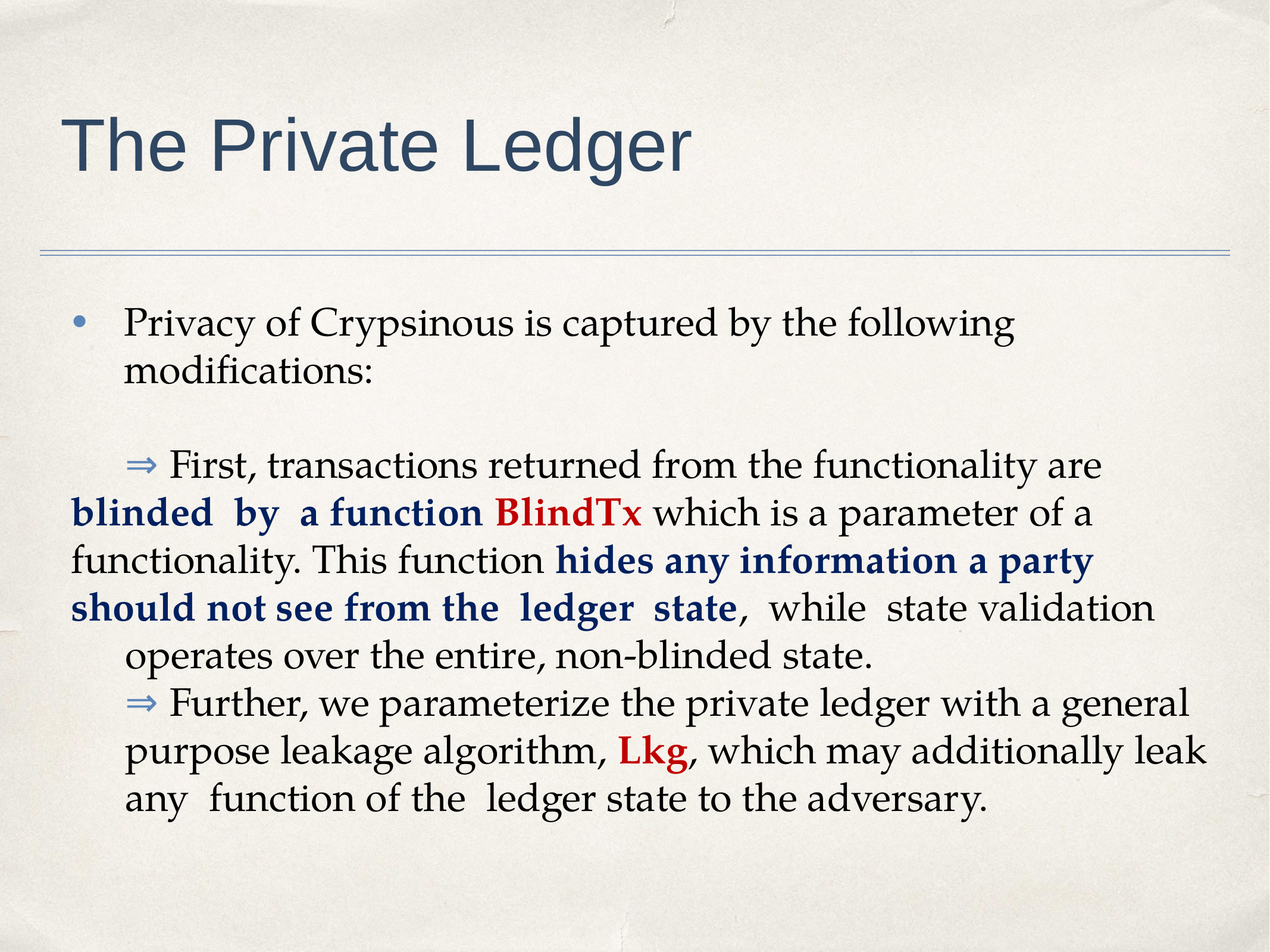

# The Private Ledger

Privacy of Crypsinous is captured by the following modifications:

 	⇒ First, transactions returned from the functionality are 	blinded  by  a function BlindTx which is a parameter of a 	functionality. This function hides any information a party 	should not see from the  ledger  state,  while  state validation 	operates over the entire, non-blinded state.
	⇒ Further, we parameterize the private ledger with a general 	purpose leakage algorithm, Lkg, which may additionally leak 	any  function of the  ledger state to the adversary.